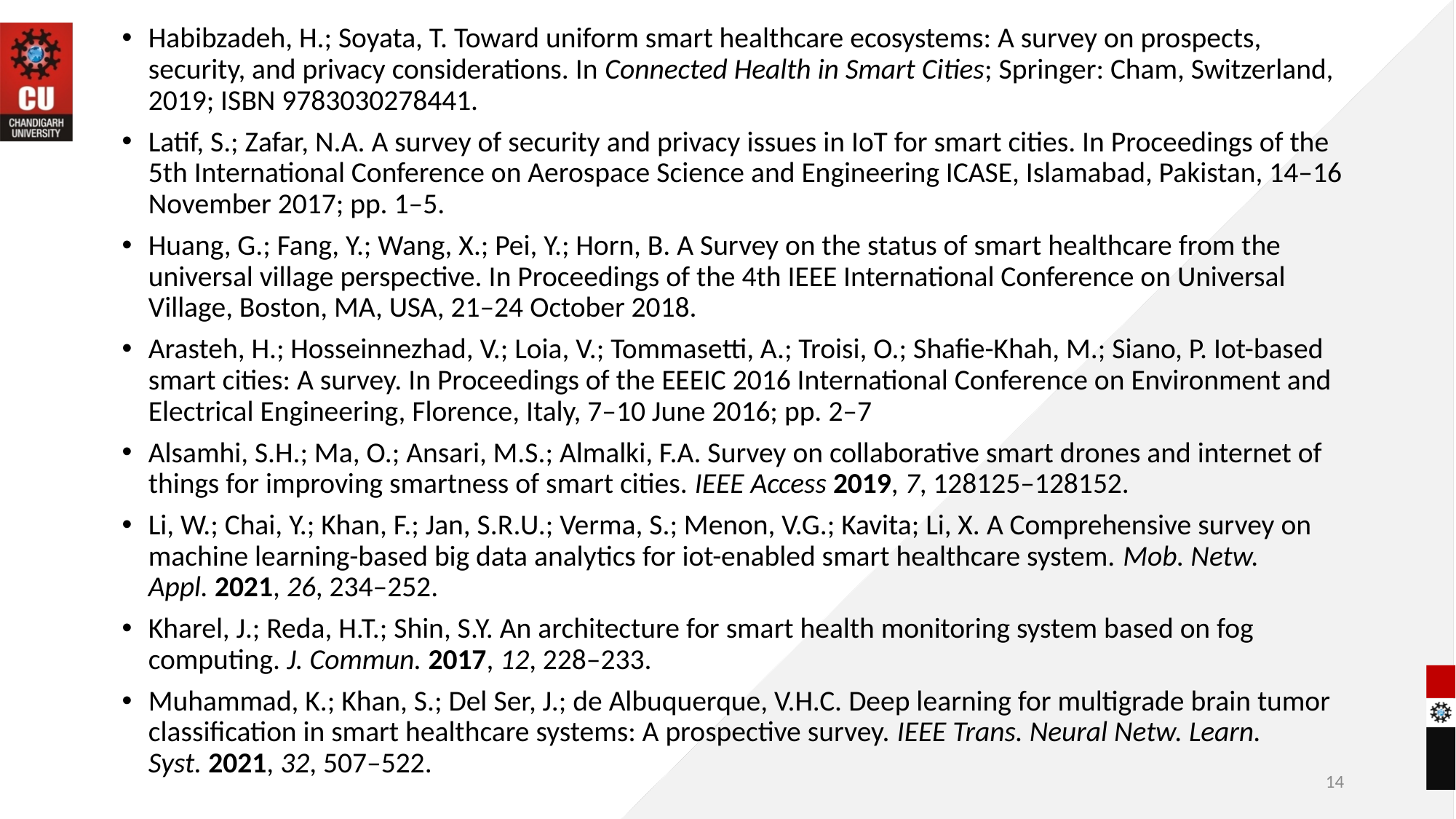

Habibzadeh, H.; Soyata, T. Toward uniform smart healthcare ecosystems: A survey on prospects, security, and privacy considerations. In Connected Health in Smart Cities; Springer: Cham, Switzerland, 2019; ISBN 9783030278441.
Latif, S.; Zafar, N.A. A survey of security and privacy issues in IoT for smart cities. In Proceedings of the 5th International Conference on Aerospace Science and Engineering ICASE, Islamabad, Pakistan, 14–16 November 2017; pp. 1–5.
Huang, G.; Fang, Y.; Wang, X.; Pei, Y.; Horn, B. A Survey on the status of smart healthcare from the universal village perspective. In Proceedings of the 4th IEEE International Conference on Universal Village, Boston, MA, USA, 21–24 October 2018.
Arasteh, H.; Hosseinnezhad, V.; Loia, V.; Tommasetti, A.; Troisi, O.; Shafie-Khah, M.; Siano, P. Iot-based smart cities: A survey. In Proceedings of the EEEIC 2016 International Conference on Environment and Electrical Engineering, Florence, Italy, 7–10 June 2016; pp. 2–7
Alsamhi, S.H.; Ma, O.; Ansari, M.S.; Almalki, F.A. Survey on collaborative smart drones and internet of things for improving smartness of smart cities. IEEE Access 2019, 7, 128125–128152.
Li, W.; Chai, Y.; Khan, F.; Jan, S.R.U.; Verma, S.; Menon, V.G.; Kavita; Li, X. A Comprehensive survey on machine learning-based big data analytics for iot-enabled smart healthcare system. Mob. Netw. Appl. 2021, 26, 234–252.
Kharel, J.; Reda, H.T.; Shin, S.Y. An architecture for smart health monitoring system based on fog computing. J. Commun. 2017, 12, 228–233.
Muhammad, K.; Khan, S.; Del Ser, J.; de Albuquerque, V.H.C. Deep learning for multigrade brain tumor classification in smart healthcare systems: A prospective survey. IEEE Trans. Neural Netw. Learn. Syst. 2021, 32, 507–522.

14